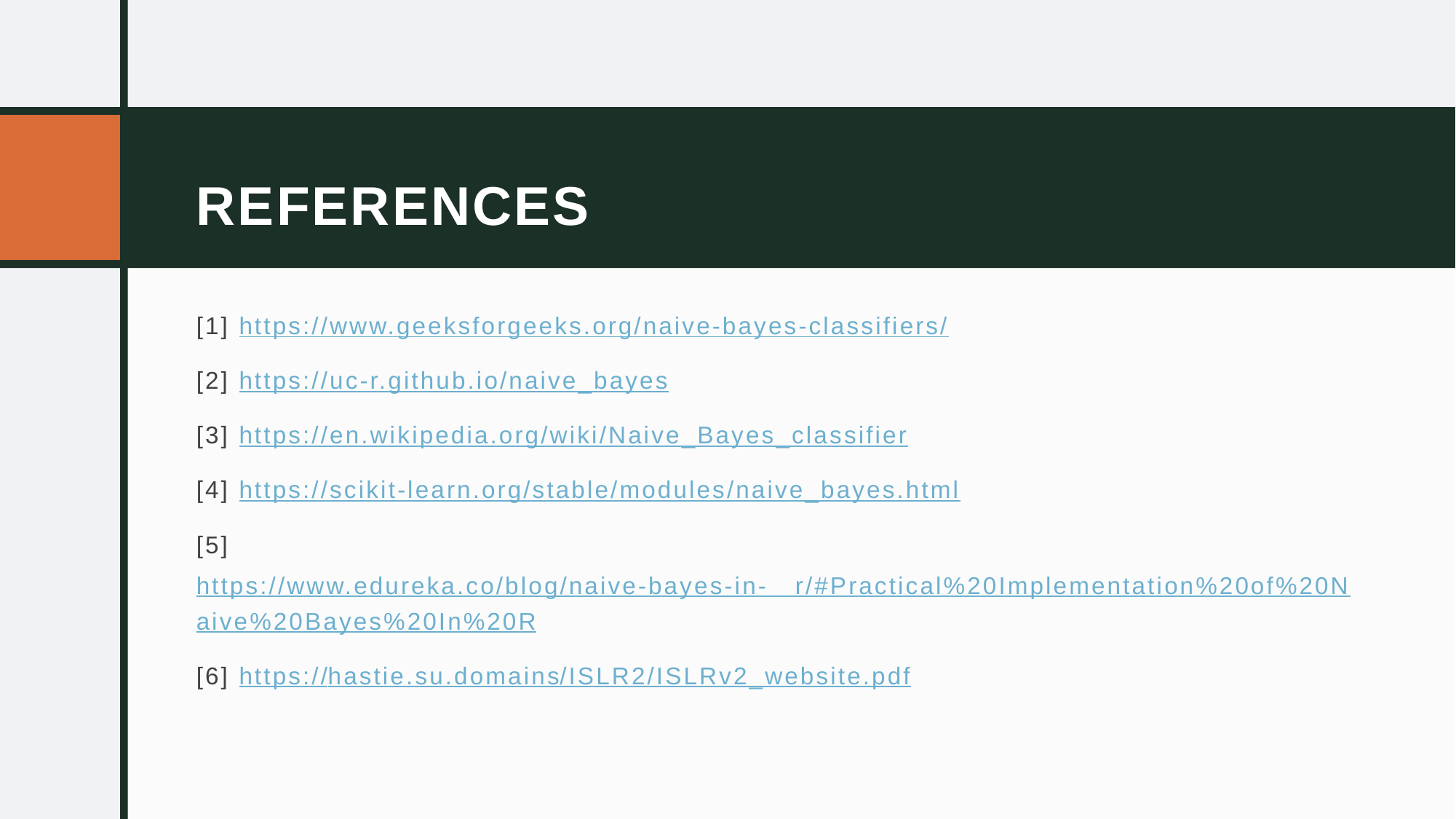

# REFERENCES

[1] https://www.geeksforgeeks.org/naive-bayes-classifiers/
[2] https://uc-r.github.io/naive_bayes
[3] https://en.wikipedia.org/wiki/Naive_Bayes_classifier
[4] https://scikit-learn.org/stable/modules/naive_bayes.html
[5] https://www.edureka.co/blog/naive-bayes-in-   r/#Practical%20Implementation%20of%20Naive%20Bayes%20In%20R
[6] https://hastie.su.domains/ISLR2/ISLRv2_website.pdf